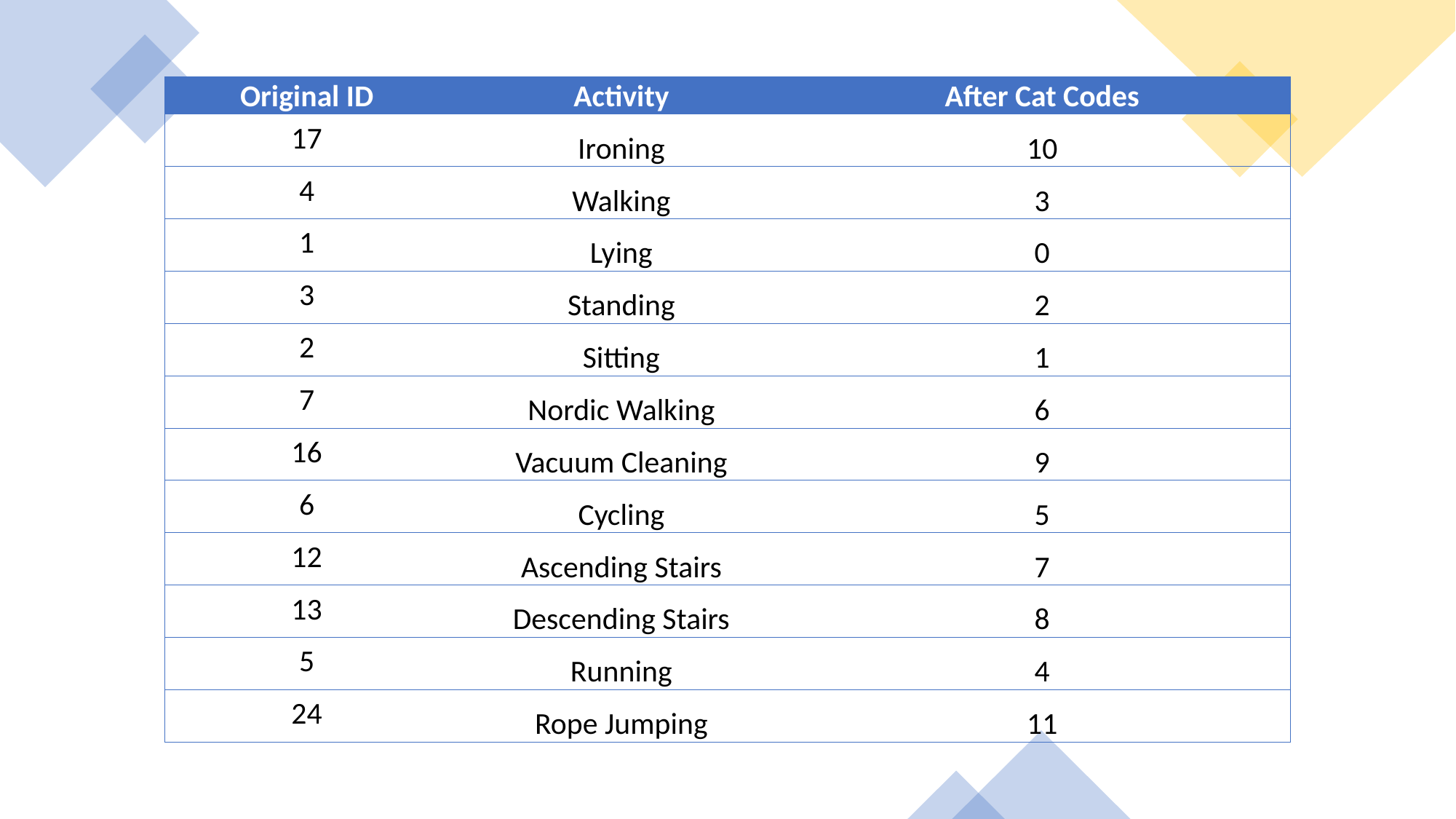

| Original ID | Activity | After Cat Codes |
| --- | --- | --- |
| 17 | Ironing | 10 |
| 4 | Walking | 3 |
| 1 | Lying | 0 |
| 3 | Standing | 2 |
| 2 | Sitting | 1 |
| 7 | Nordic Walking | 6 |
| 16 | Vacuum Cleaning | 9 |
| 6 | Cycling | 5 |
| 12 | Ascending Stairs | 7 |
| 13 | Descending Stairs | 8 |
| 5 | Running | 4 |
| 24 | Rope Jumping | 11 |